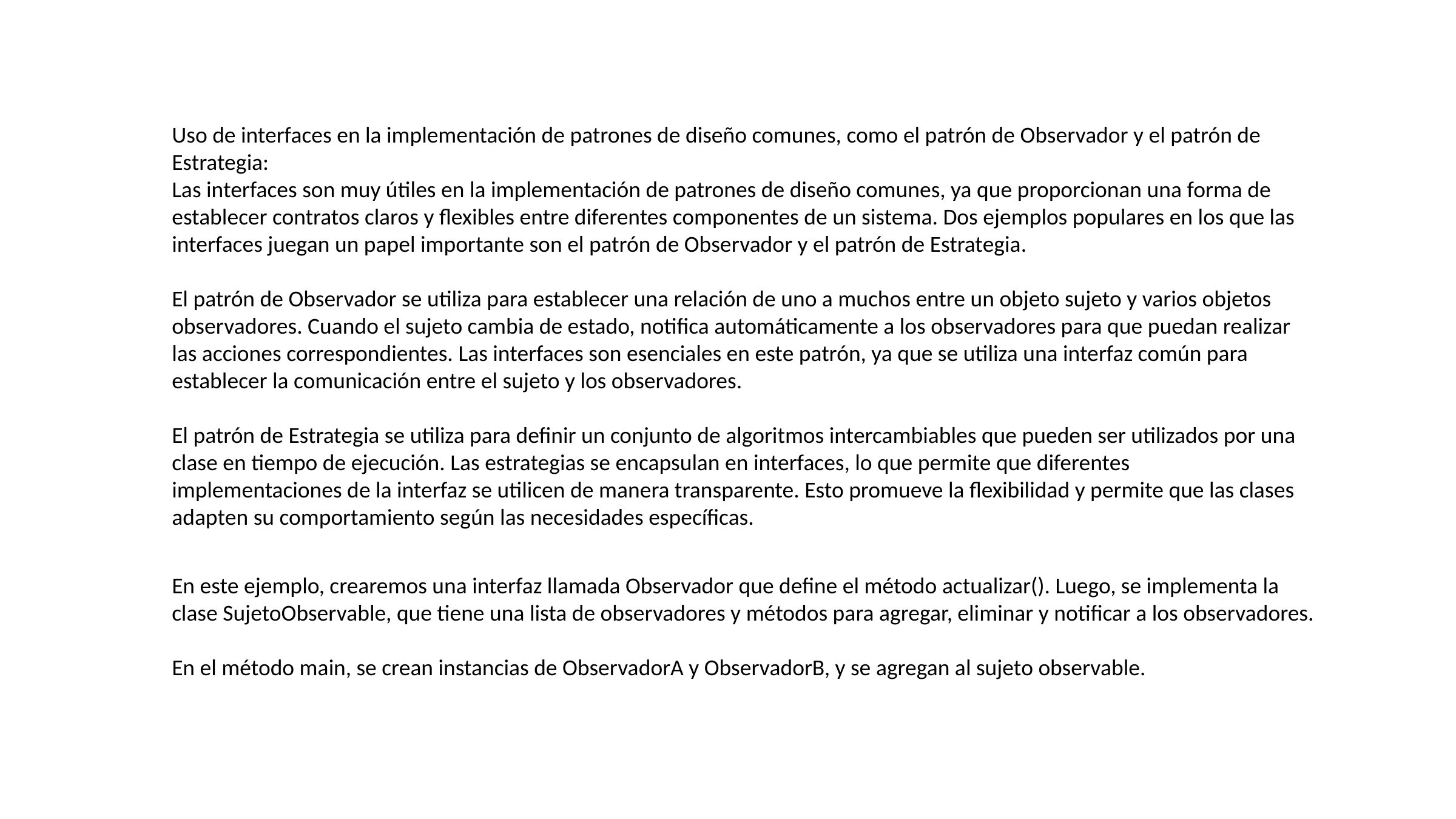

Uso de interfaces en la implementación de patrones de diseño comunes, como el patrón de Observador y el patrón de Estrategia:
Las interfaces son muy útiles en la implementación de patrones de diseño comunes, ya que proporcionan una forma de establecer contratos claros y flexibles entre diferentes componentes de un sistema. Dos ejemplos populares en los que las interfaces juegan un papel importante son el patrón de Observador y el patrón de Estrategia.

El patrón de Observador se utiliza para establecer una relación de uno a muchos entre un objeto sujeto y varios objetos observadores. Cuando el sujeto cambia de estado, notifica automáticamente a los observadores para que puedan realizar las acciones correspondientes. Las interfaces son esenciales en este patrón, ya que se utiliza una interfaz común para establecer la comunicación entre el sujeto y los observadores.

El patrón de Estrategia se utiliza para definir un conjunto de algoritmos intercambiables que pueden ser utilizados por una clase en tiempo de ejecución. Las estrategias se encapsulan en interfaces, lo que permite que diferentes implementaciones de la interfaz se utilicen de manera transparente. Esto promueve la flexibilidad y permite que las clases adapten su comportamiento según las necesidades específicas.
En este ejemplo, crearemos una interfaz llamada Observador que define el método actualizar(). Luego, se implementa la clase SujetoObservable, que tiene una lista de observadores y métodos para agregar, eliminar y notificar a los observadores.

En el método main, se crean instancias de ObservadorA y ObservadorB, y se agregan al sujeto observable.